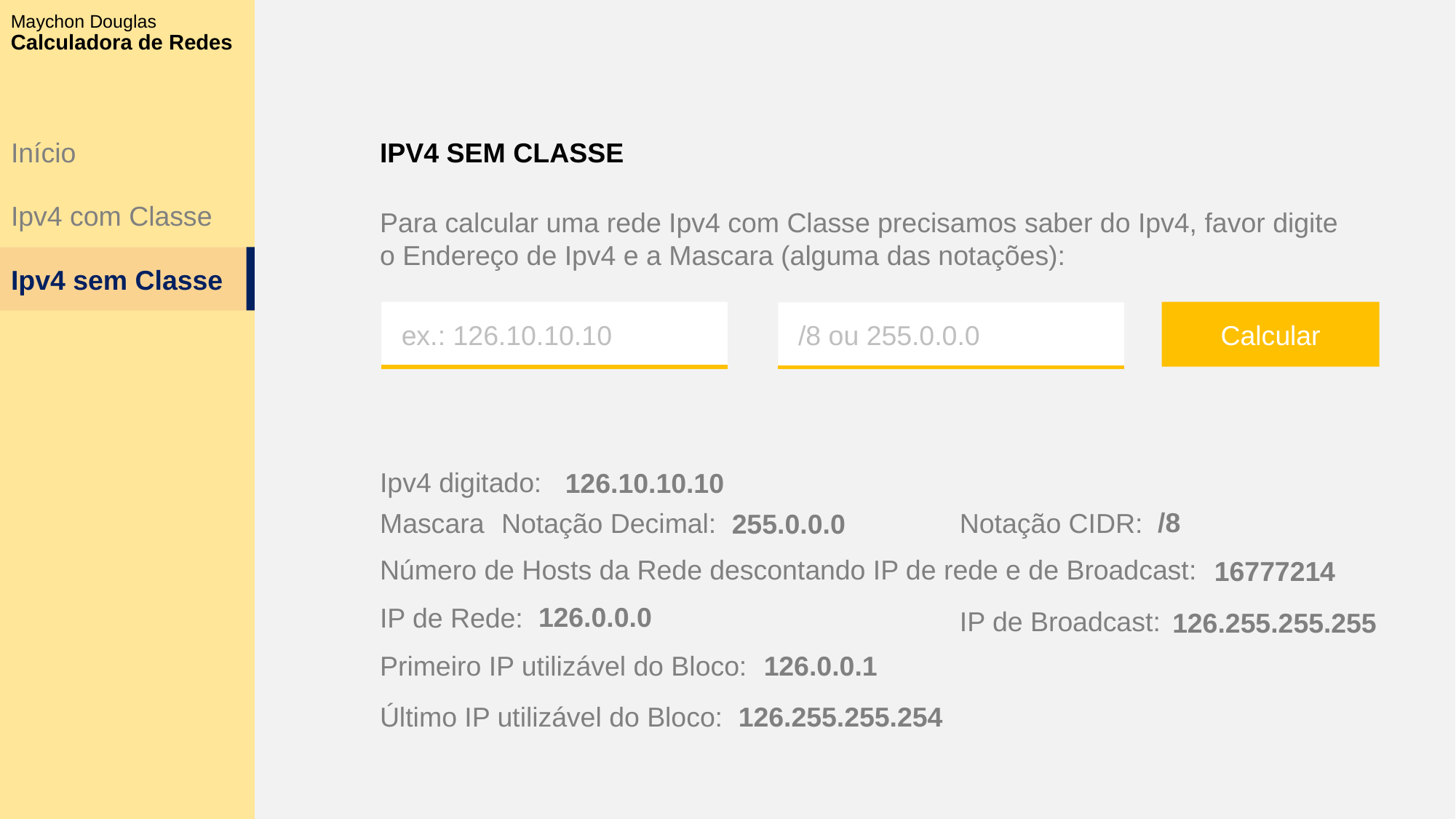

Maychon Douglas
Calculadora de Redes
Início
IPV4 SEM CLASSE
Para calcular uma rede Ipv4 com Classe precisamos saber do Ipv4, favor digite o Endereço de Ipv4 e a Mascara (alguma das notações):
Ipv4 com Classe

Ipv4 sem Classe

Calcular

ex.: 126.10.10.10
/8 ou 255.0.0.0
Ipv4 digitado:
126.10.10.10
/8
255.0.0.0
Notação CIDR:
Mascara
Notação Decimal:
16777214
Número de Hosts da Rede descontando IP de rede e de Broadcast:
126.0.0.0
IP de Rede:
126.255.255.255
IP de Broadcast:
126.0.0.1
Primeiro IP utilizável do Bloco:
126.255.255.254
Último IP utilizável do Bloco: